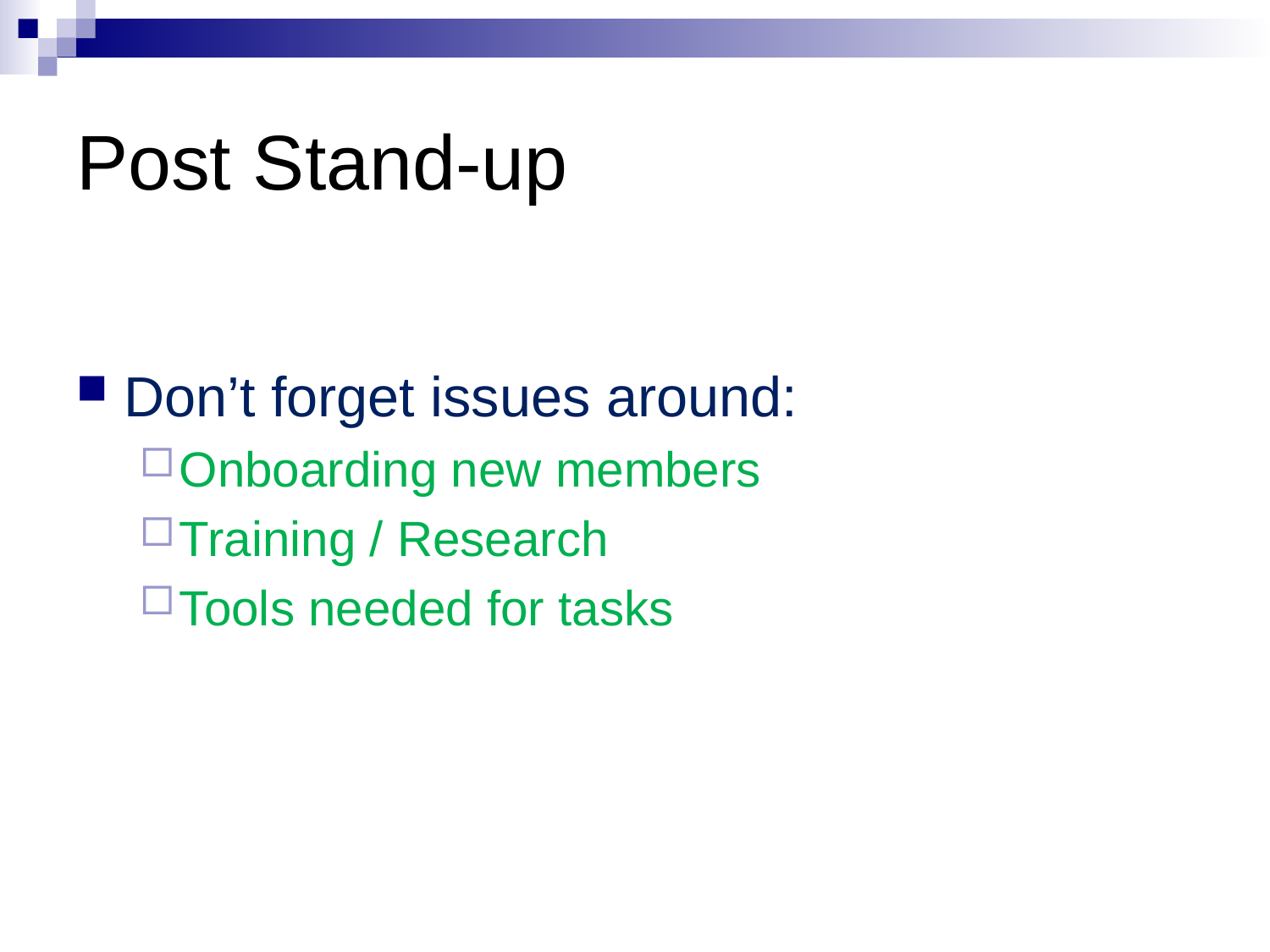

# Post Stand-up

Don’t forget issues around:
Onboarding new members
Training / Research
Tools needed for tasks